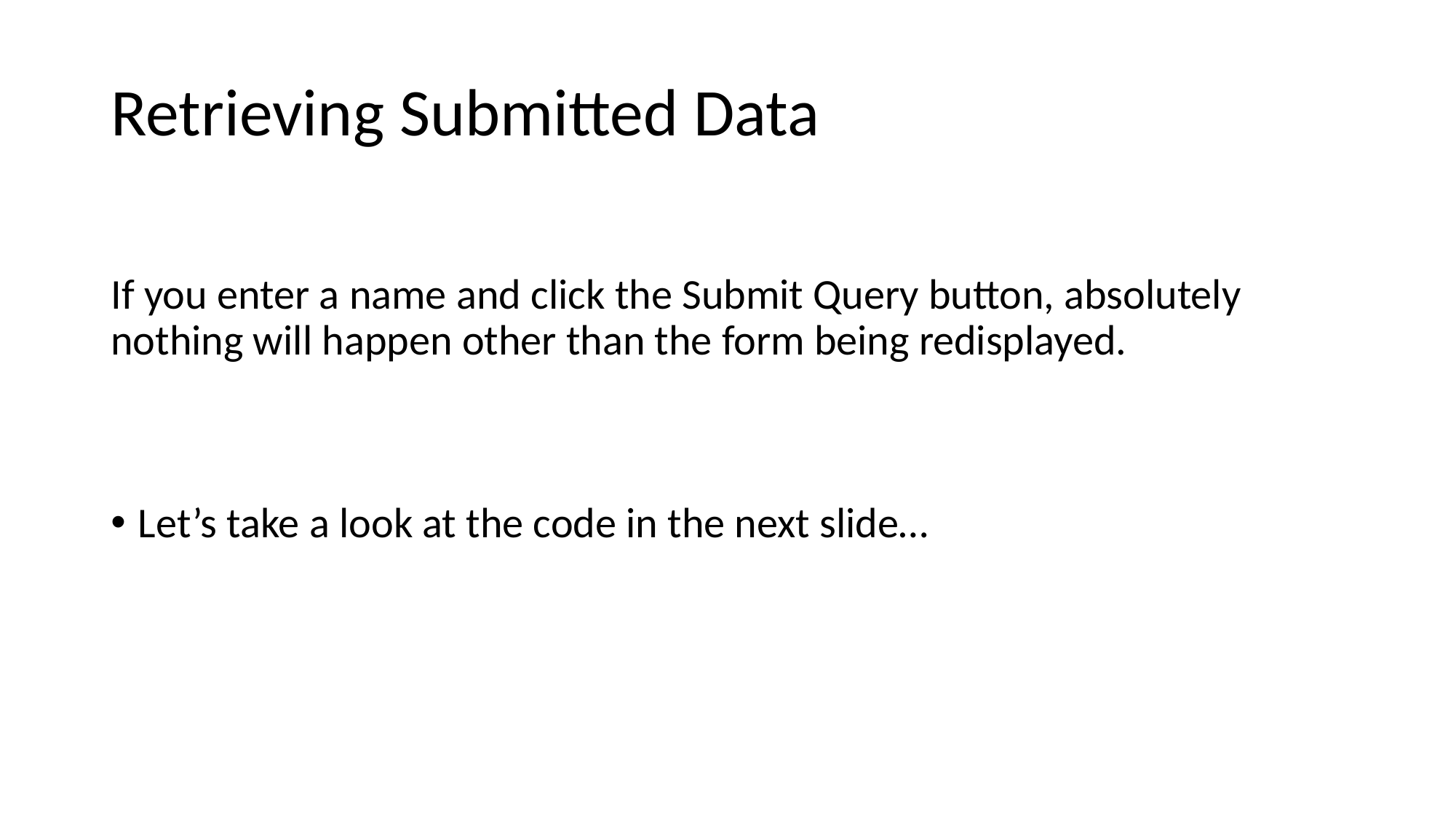

# Retrieving Submitted Data

If you enter a name and click the Submit Query button, absolutely nothing will happen other than the form being redisplayed.

Let’s take a look at the code in the next slide…